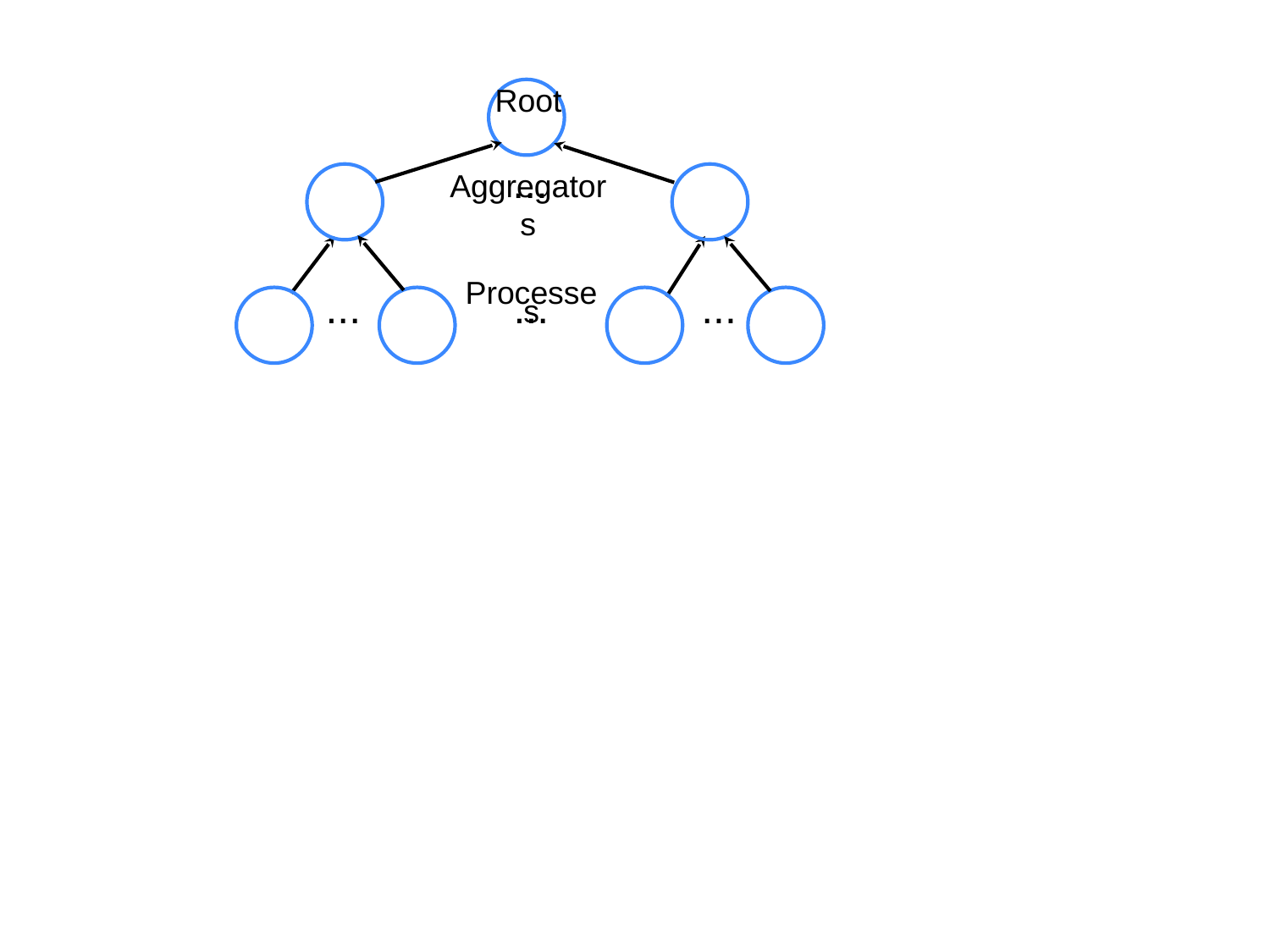

Root

Aggregators

...

Processes

...
...
...